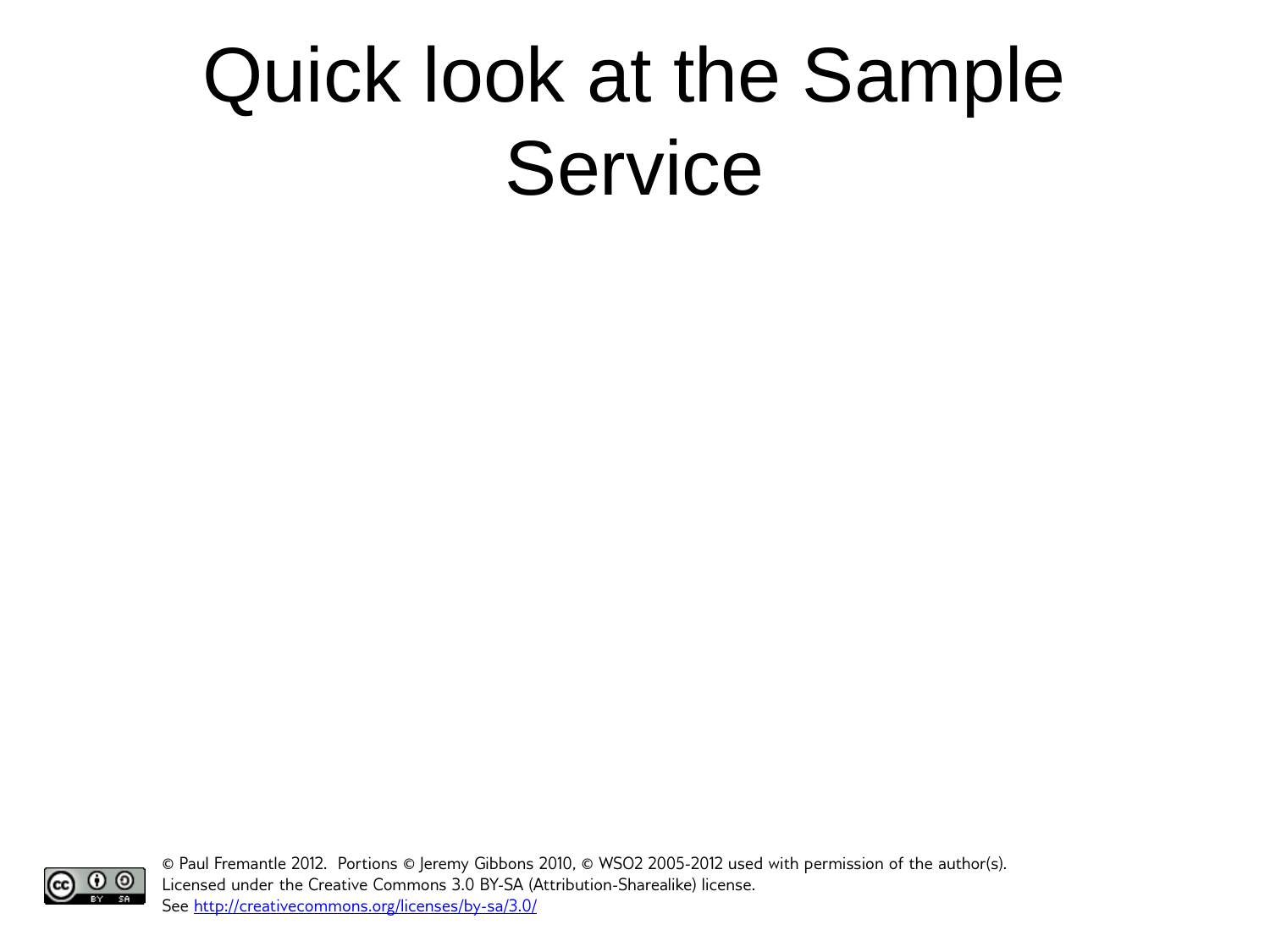

# Quick look at the Sample Service